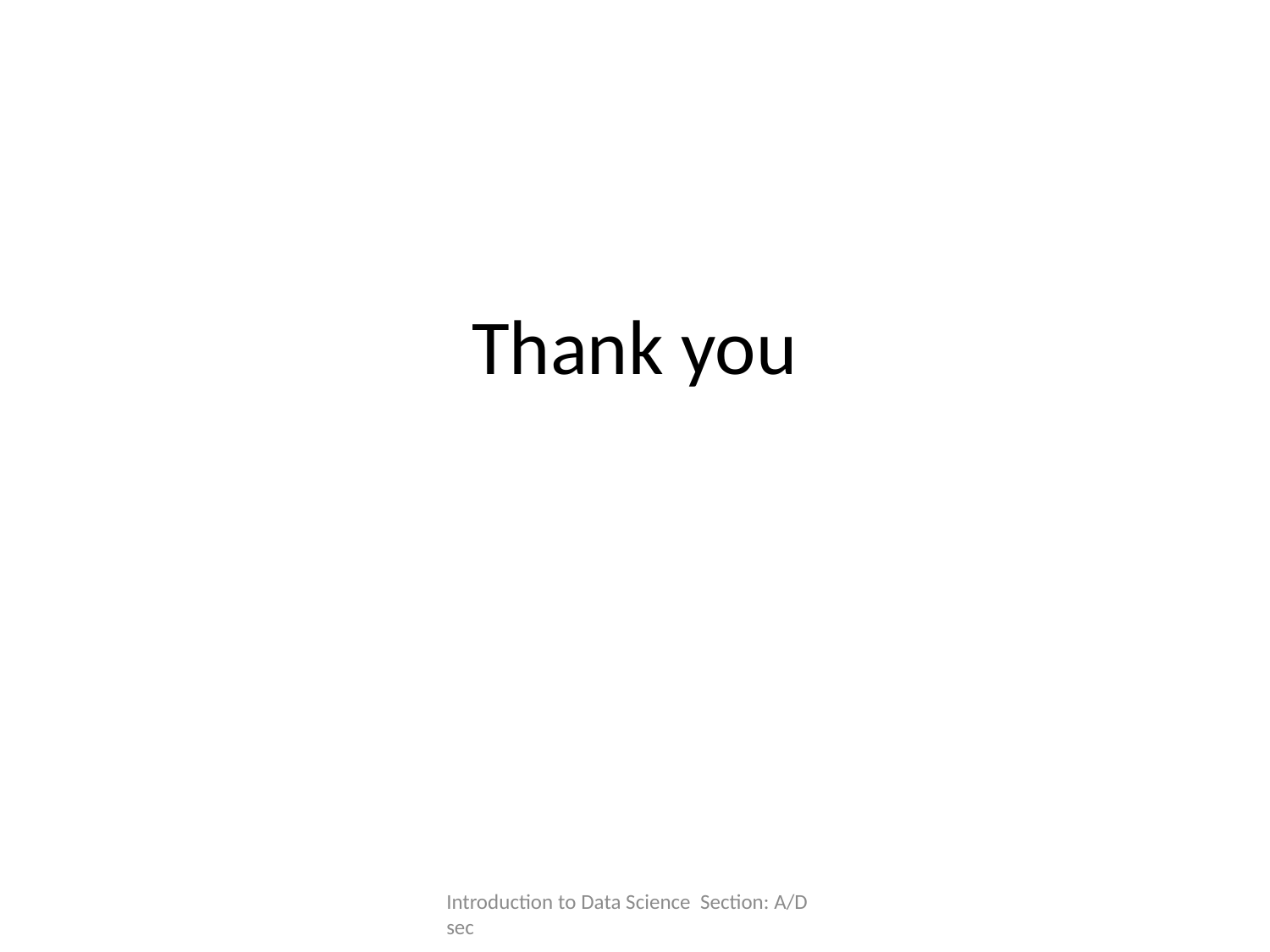

# Thank you
Introduction to Data Science  Section: A/D sec